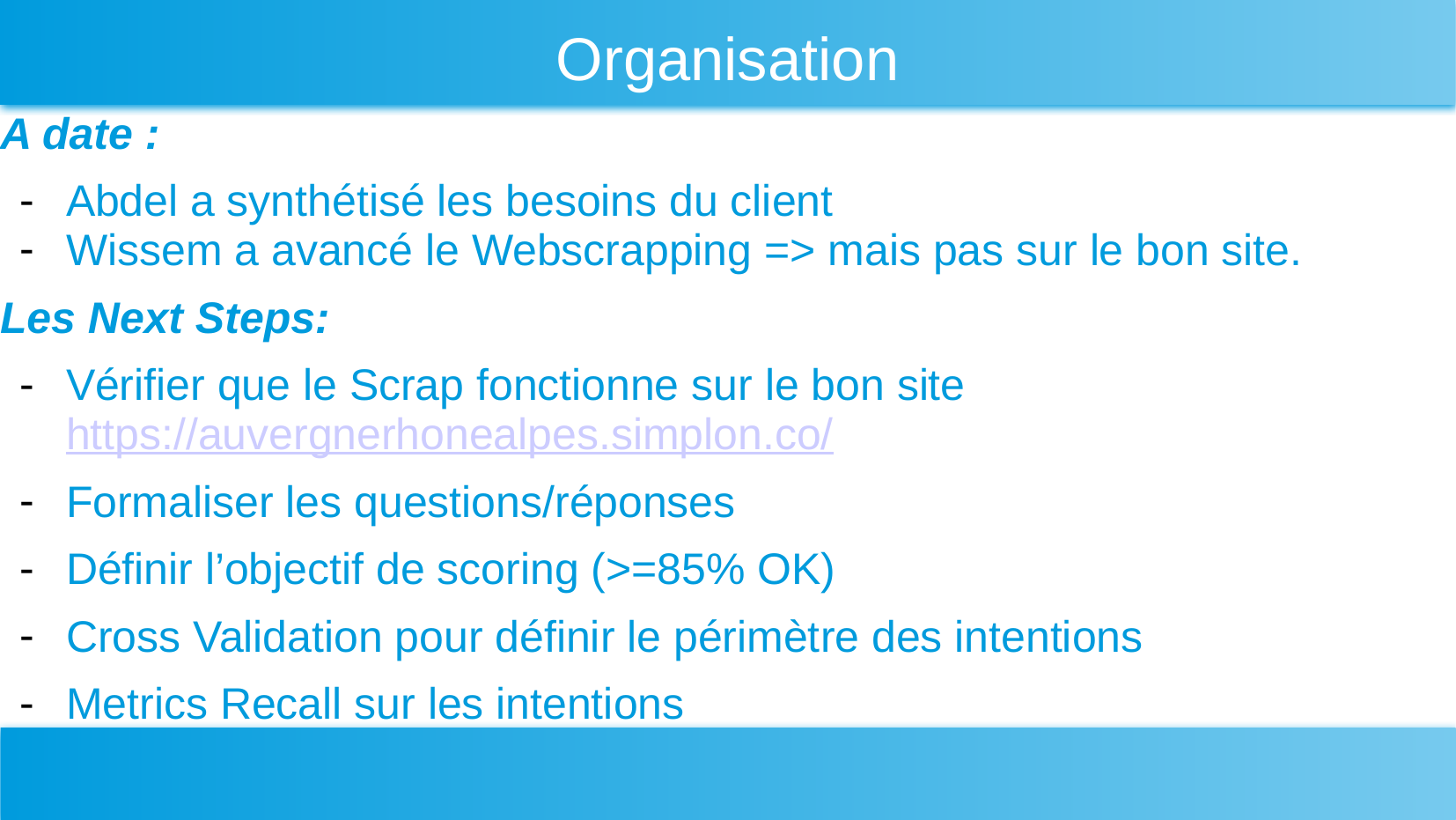

# Organisation
A date :
Abdel a synthétisé les besoins du client
Wissem a avancé le Webscrapping => mais pas sur le bon site.
Les Next Steps:
Vérifier que le Scrap fonctionne sur le bon site https://auvergnerhonealpes.simplon.co/
Formaliser les questions/réponses
Définir l’objectif de scoring (>=85% OK)
Cross Validation pour définir le périmètre des intentions
Metrics Recall sur les intentions